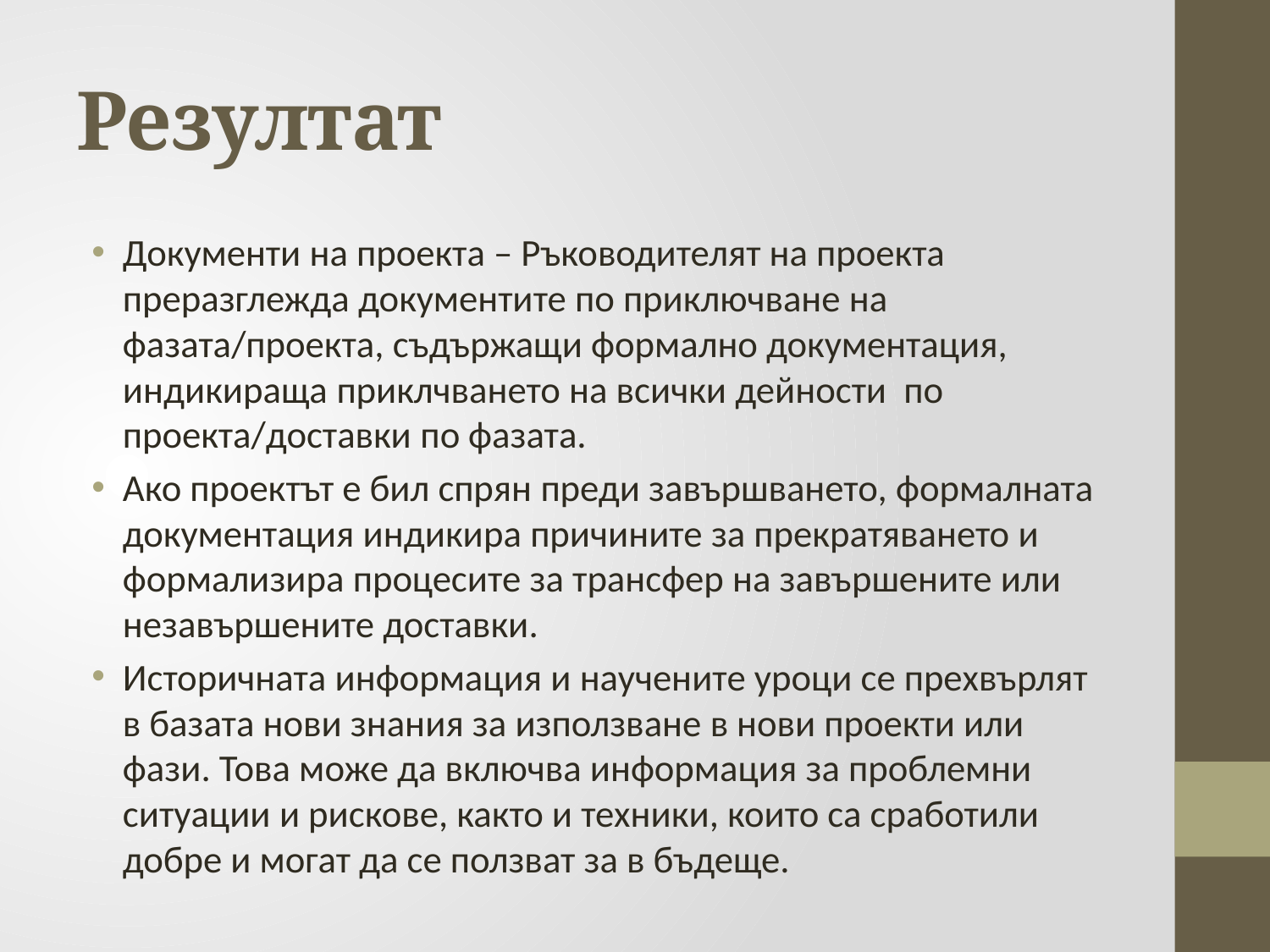

# Резултат
Документи на проекта – Ръководителят на проекта преразглежда документите по приключване на фазата/проекта, съдържащи формално документация, индикираща приклчването на всички дейности  по проекта/доставки по фазата.
Ако проектът е бил спрян преди завършването, формалната документация индикира причините за прекратяването и формализира процесите за трансфер на завършените или незавършените доставки.
Историчната информация и научените уроци се прехвърлят в базата нови знания за използване в нови проекти или фази. Това може да включва информация за проблемни ситуации и рискове, както и техники, които са сработили добре и могат да се ползват за в бъдеще.